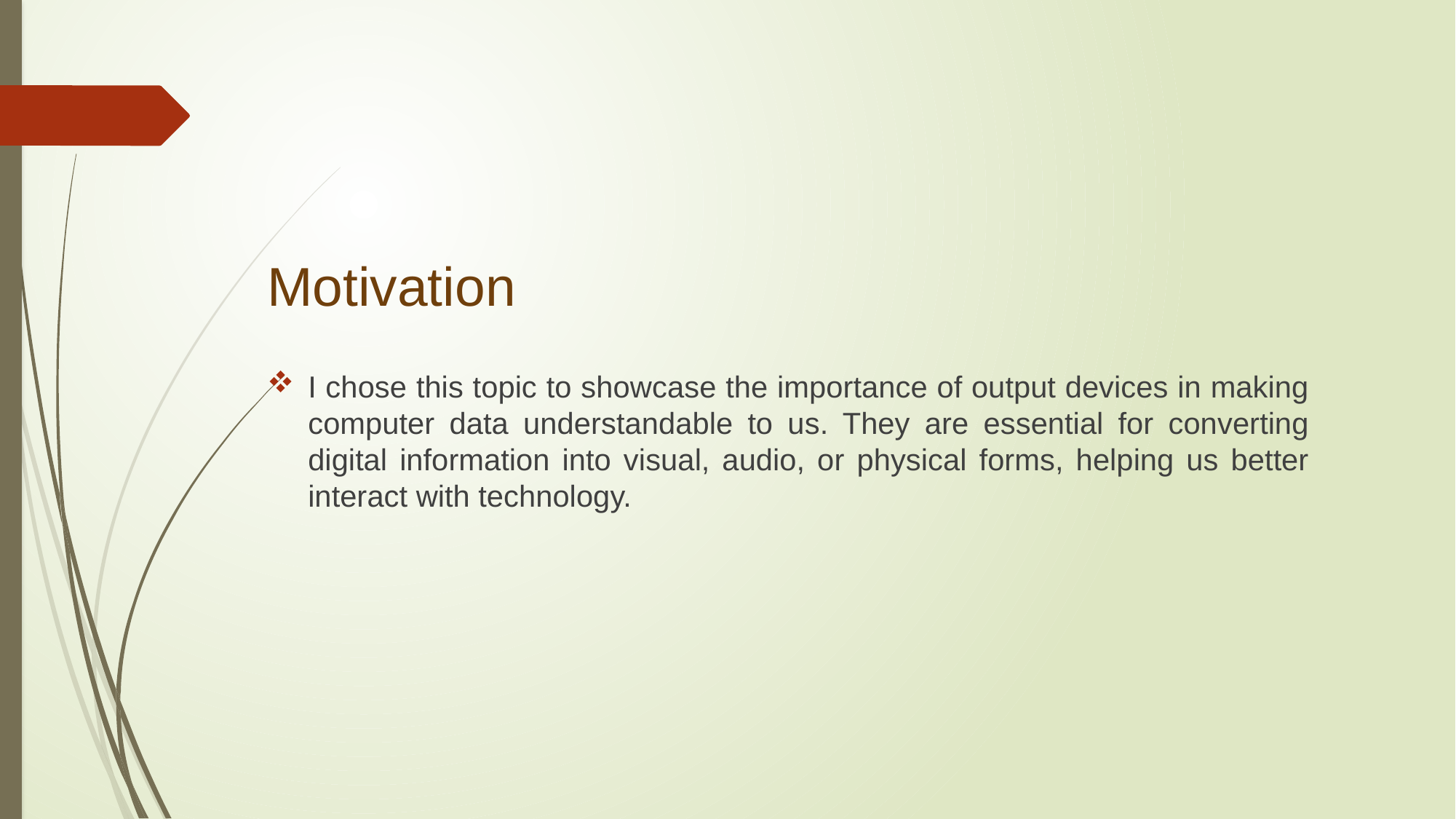

# Motivation
I chose this topic to showcase the importance of output devices in making computer data understandable to us. They are essential for converting digital information into visual, audio, or physical forms, helping us better interact with technology.